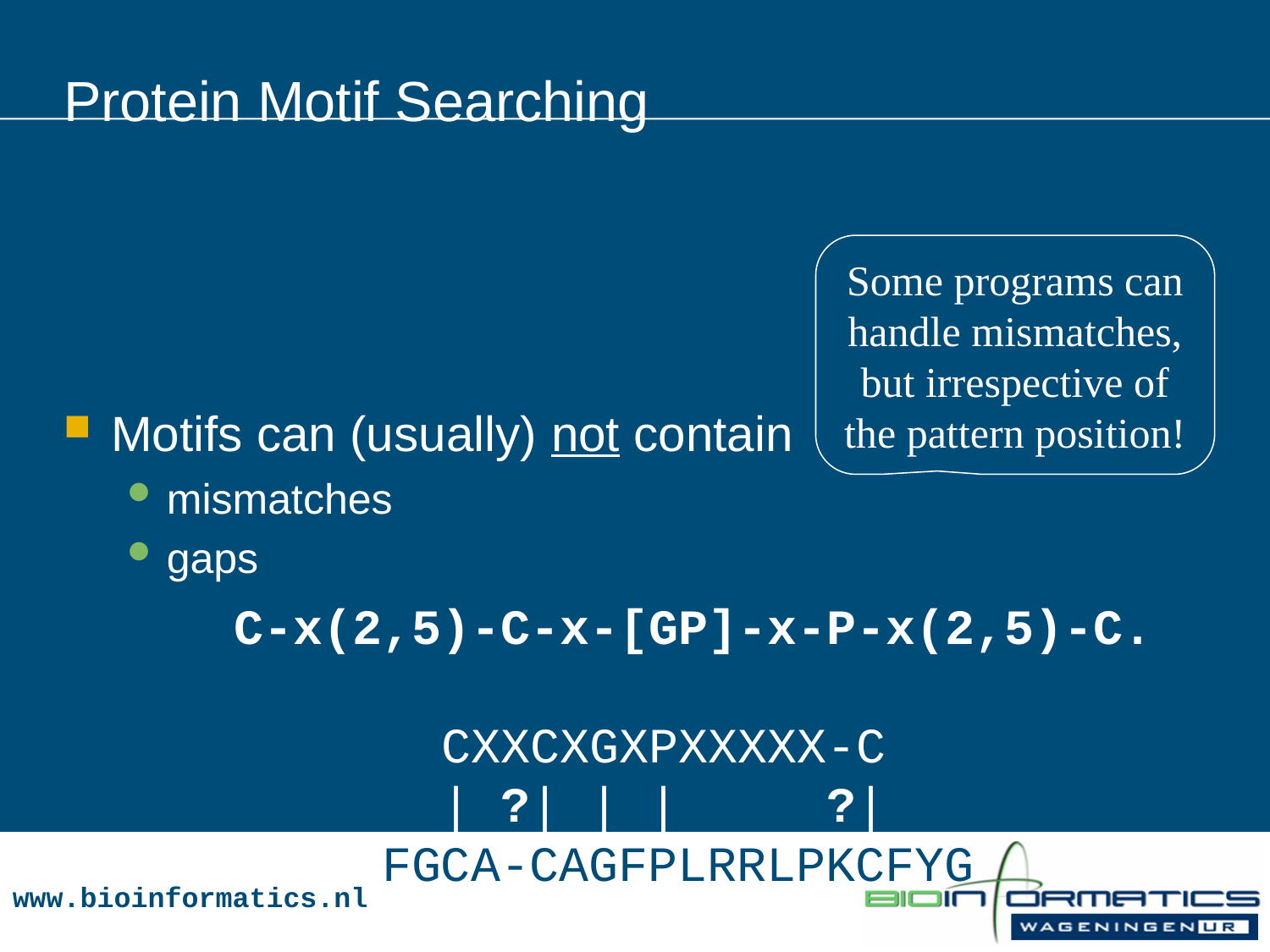

# Protein Motif Searching
Motifs can (usually) not contain
mismatches
gaps
Some programs can handle mismatches, but irrespective of the pattern position!
C-x(2,5)-C-x-[GP]-x-P-x(2,5)-C.

       CXXCXGXPXXXXX-C
       | ?| | |     ?|
     FGCA-CAGFPLRRLPKCFYG